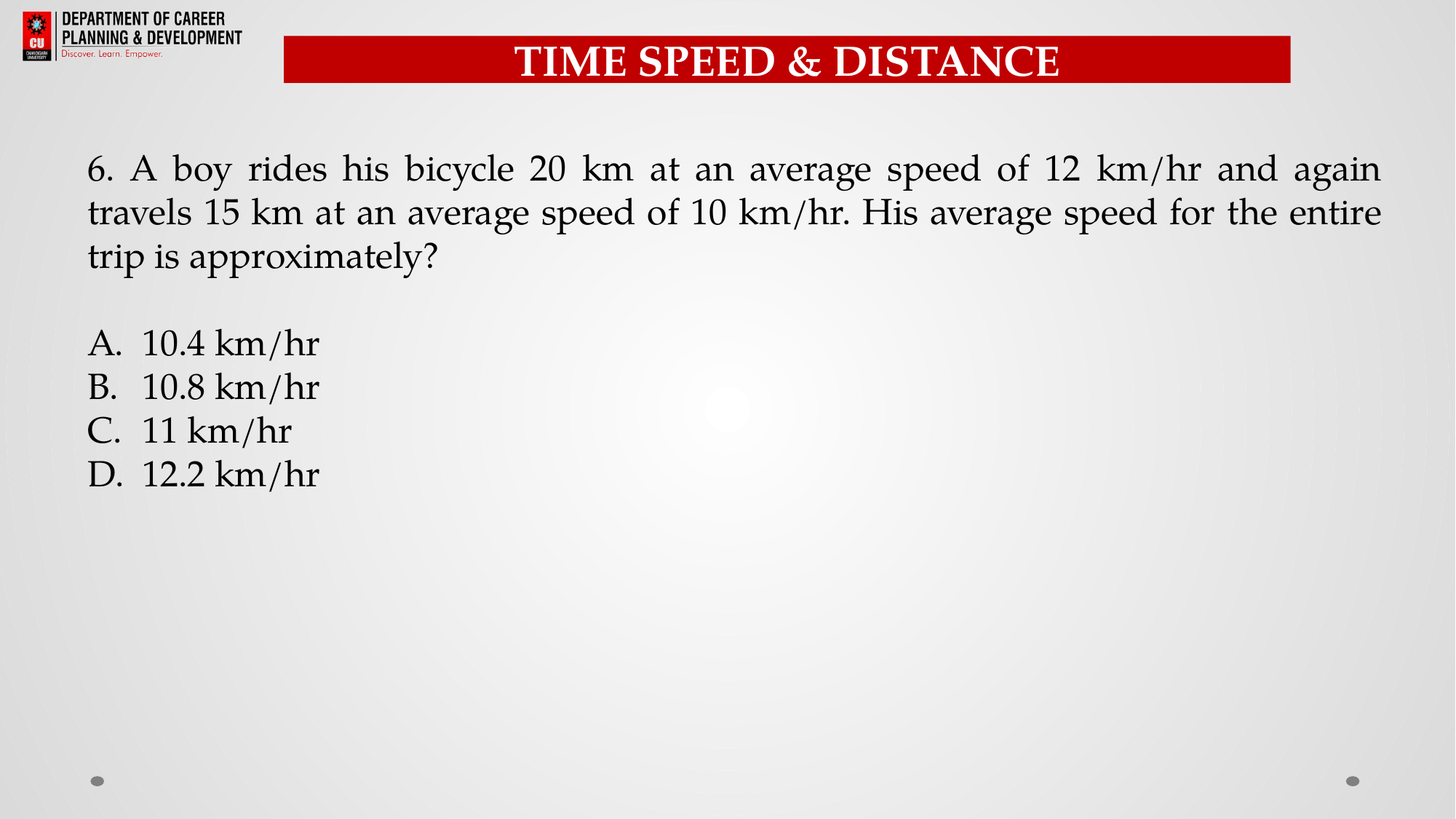

TIME SPEED & DISTANCE
6. A boy rides his bicycle 20 km at an average speed of 12 km/hr and again travels 15 km at an average speed of 10 km/hr. His average speed for the entire trip is approximately?

10.4 km/hr
10.8 km/hr
11 km/hr
12.2 km/hr